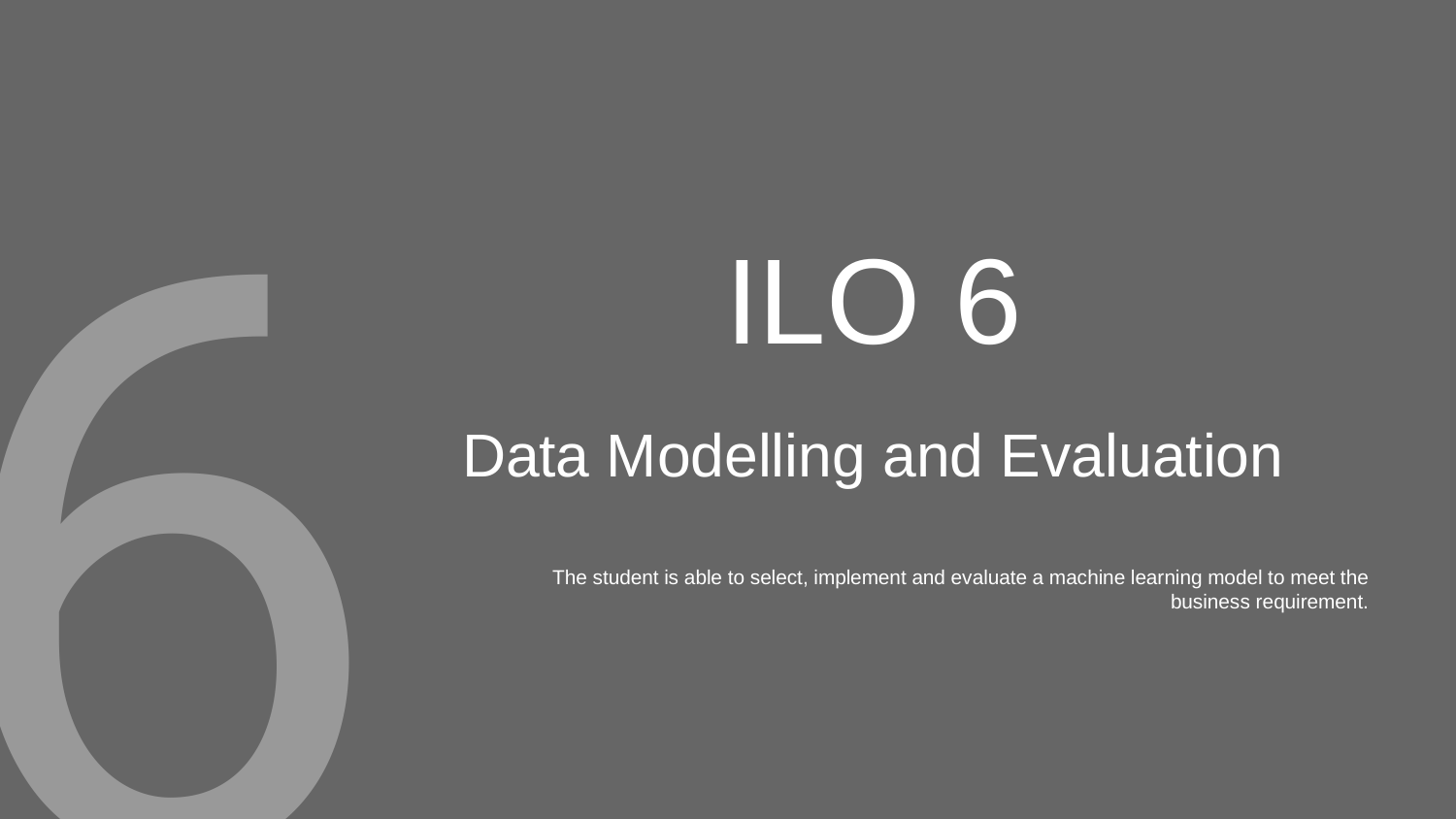

6
# ILO 6
Data Modelling and Evaluation
The student is able to select, implement and evaluate a machine learning model to meet the business requirement.